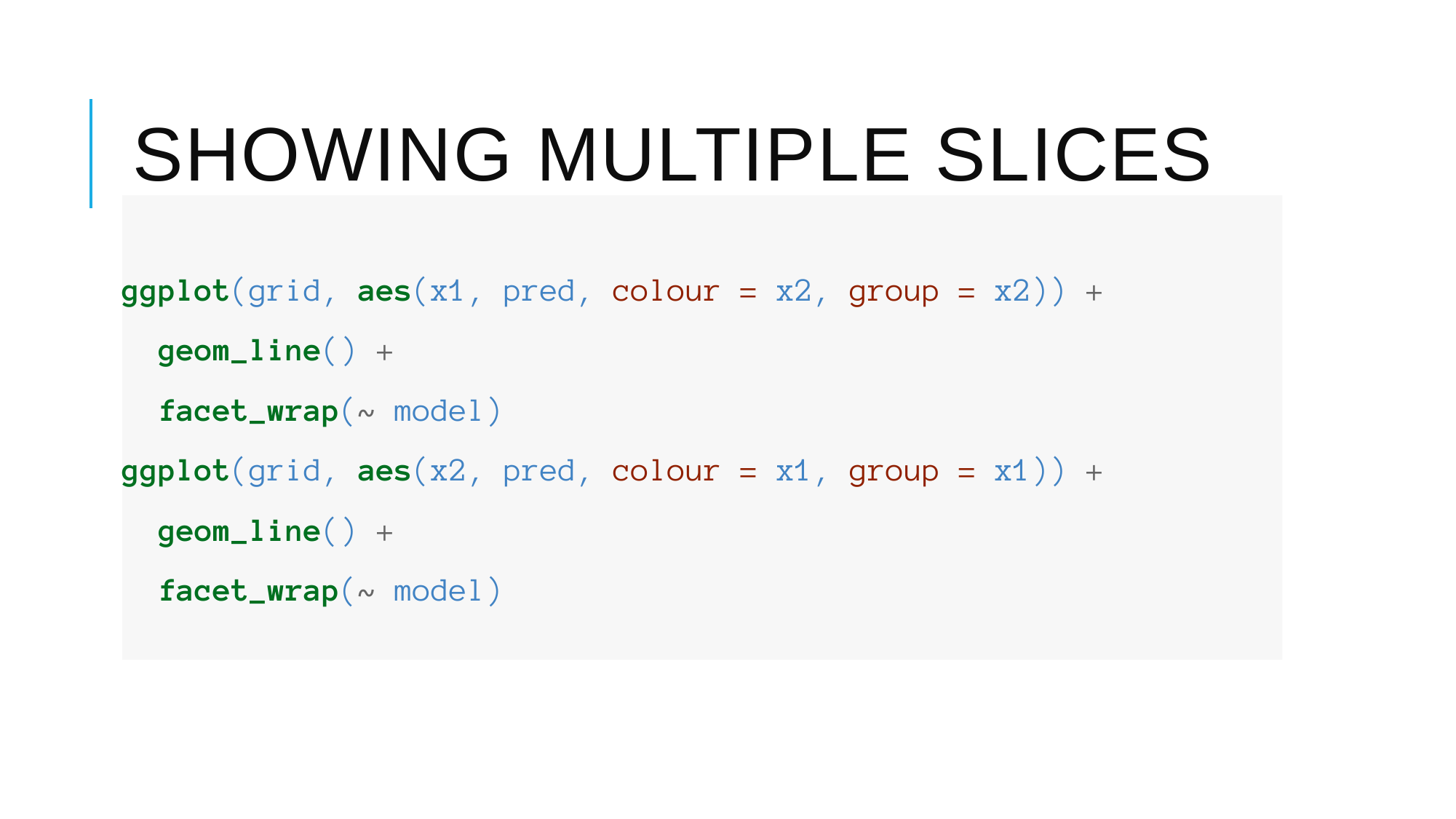

# Showing multiple slices
ggplot(grid, aes(x1, pred, colour = x2, group = x2)) +
  geom_line() +
  facet_wrap(~ model)
ggplot(grid, aes(x2, pred, colour = x1, group = x1)) +
  geom_line() +
  facet_wrap(~ model)